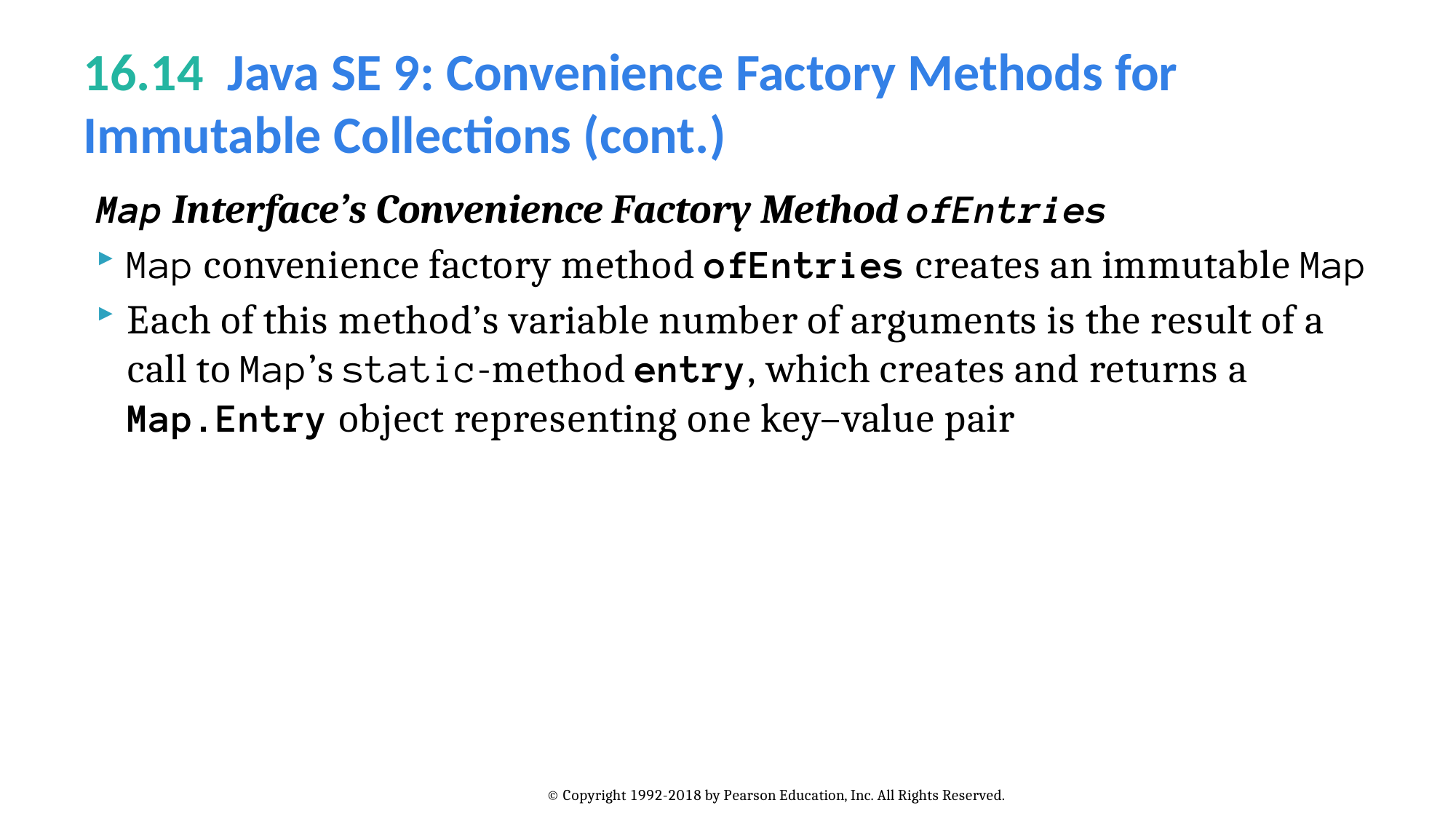

# 16.14  Java SE 9: Convenience Factory Methods for Immutable Collections (cont.)
Map Interface’s Convenience Factory Method ofEntries
Map convenience factory method ofEntries creates an immutable Map
Each of this method’s variable number of arguments is the result of a call to Map’s static-method entry, which creates and returns a Map.Entry object representing one key–value pair
© Copyright 1992-2018 by Pearson Education, Inc. All Rights Reserved.